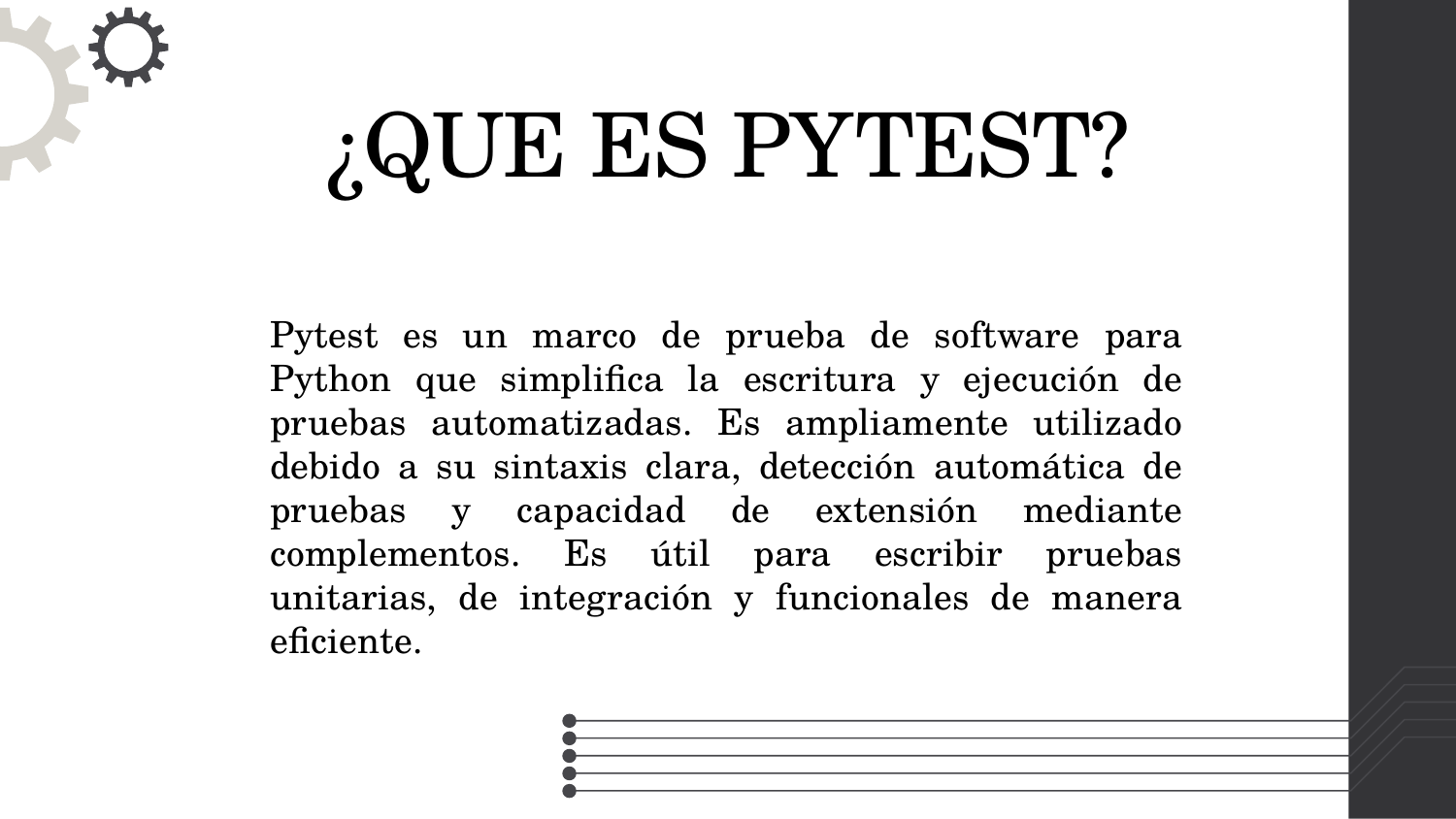

# ¿QUE ES PYTEST?
Pytest es un marco de prueba de software para Python que simplifica la escritura y ejecución de pruebas automatizadas. Es ampliamente utilizado debido a su sintaxis clara, detección automática de pruebas y capacidad de extensión mediante complementos. Es útil para escribir pruebas unitarias, de integración y funcionales de manera eficiente.